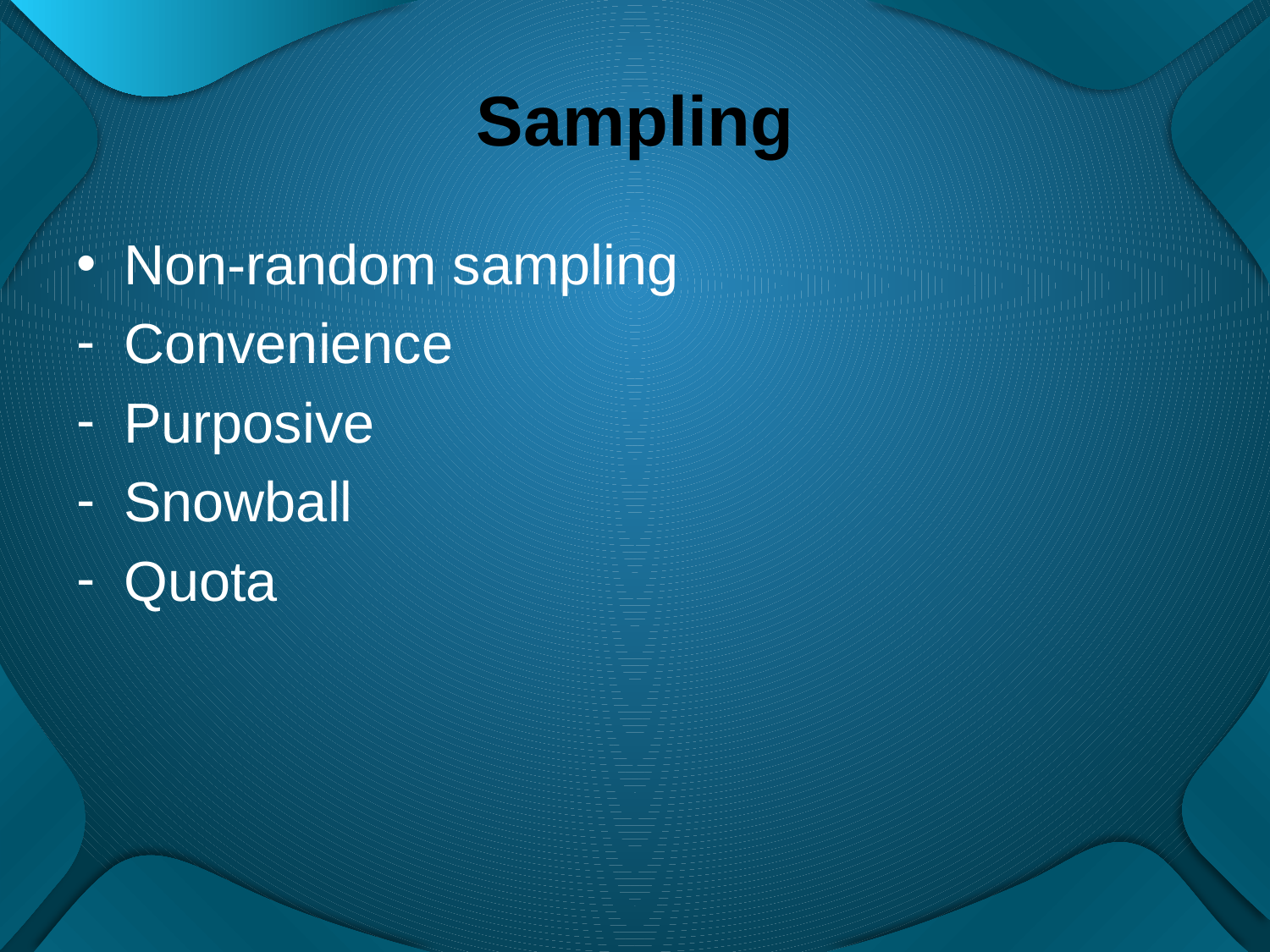

# Sampling
Non-random sampling
Convenience
Purposive
Snowball
Quota